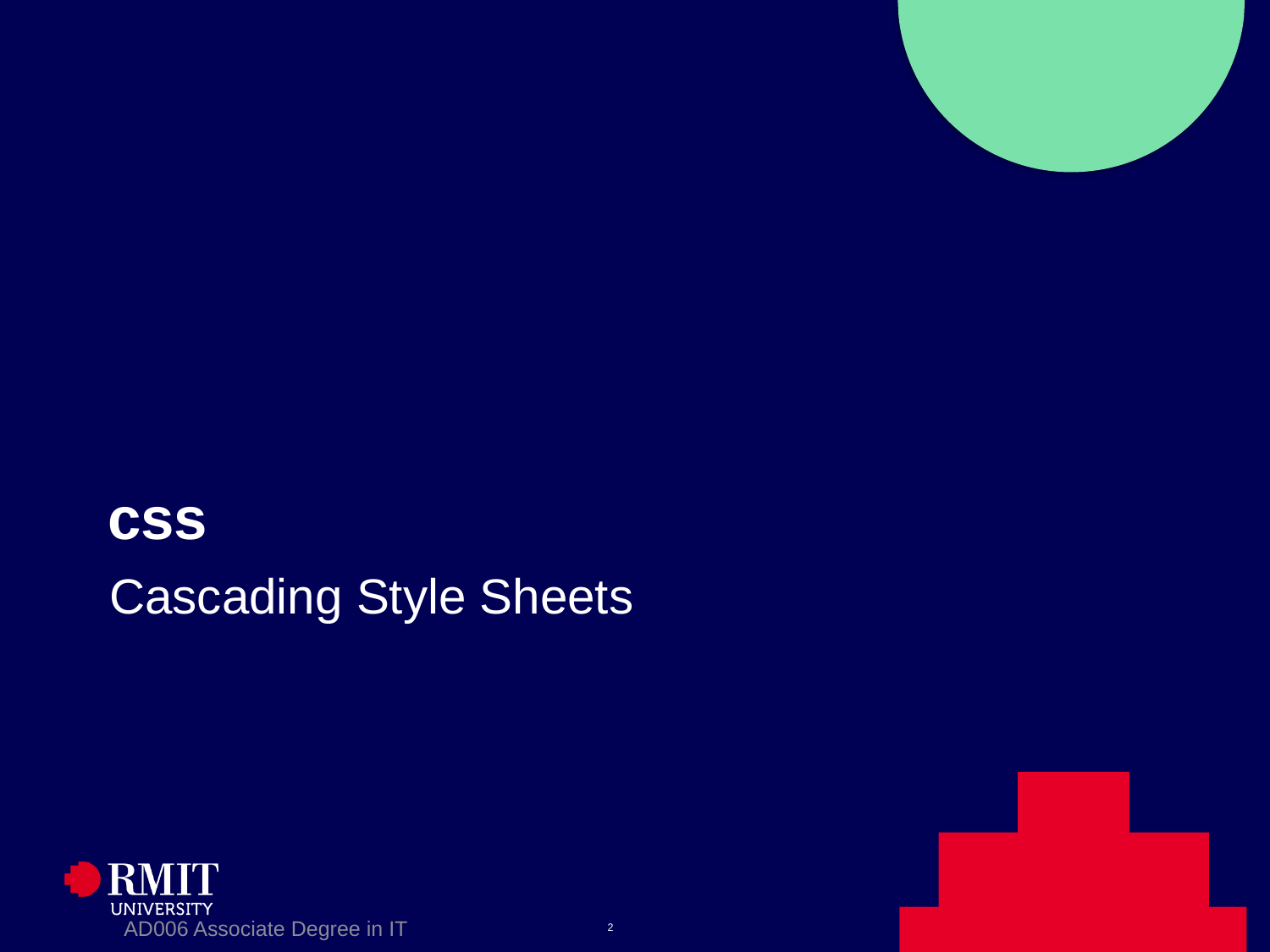

# css
Cascading Style Sheets
AD006 Associate Degree in IT